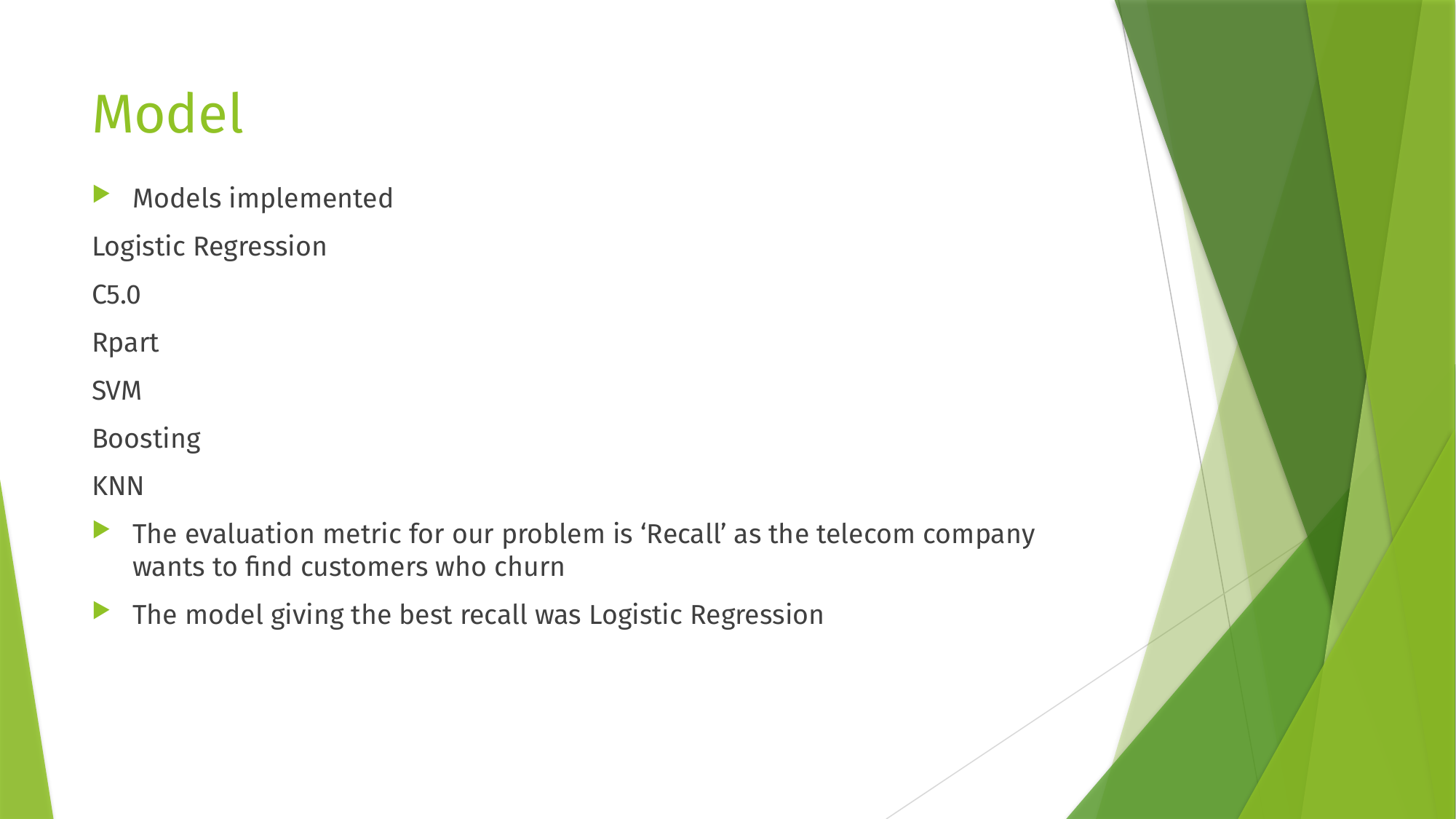

# Model
Models implemented
Logistic Regression
C5.0
Rpart
SVM
Boosting
KNN
The evaluation metric for our problem is ‘Recall’ as the telecom company wants to find customers who churn
The model giving the best recall was Logistic Regression